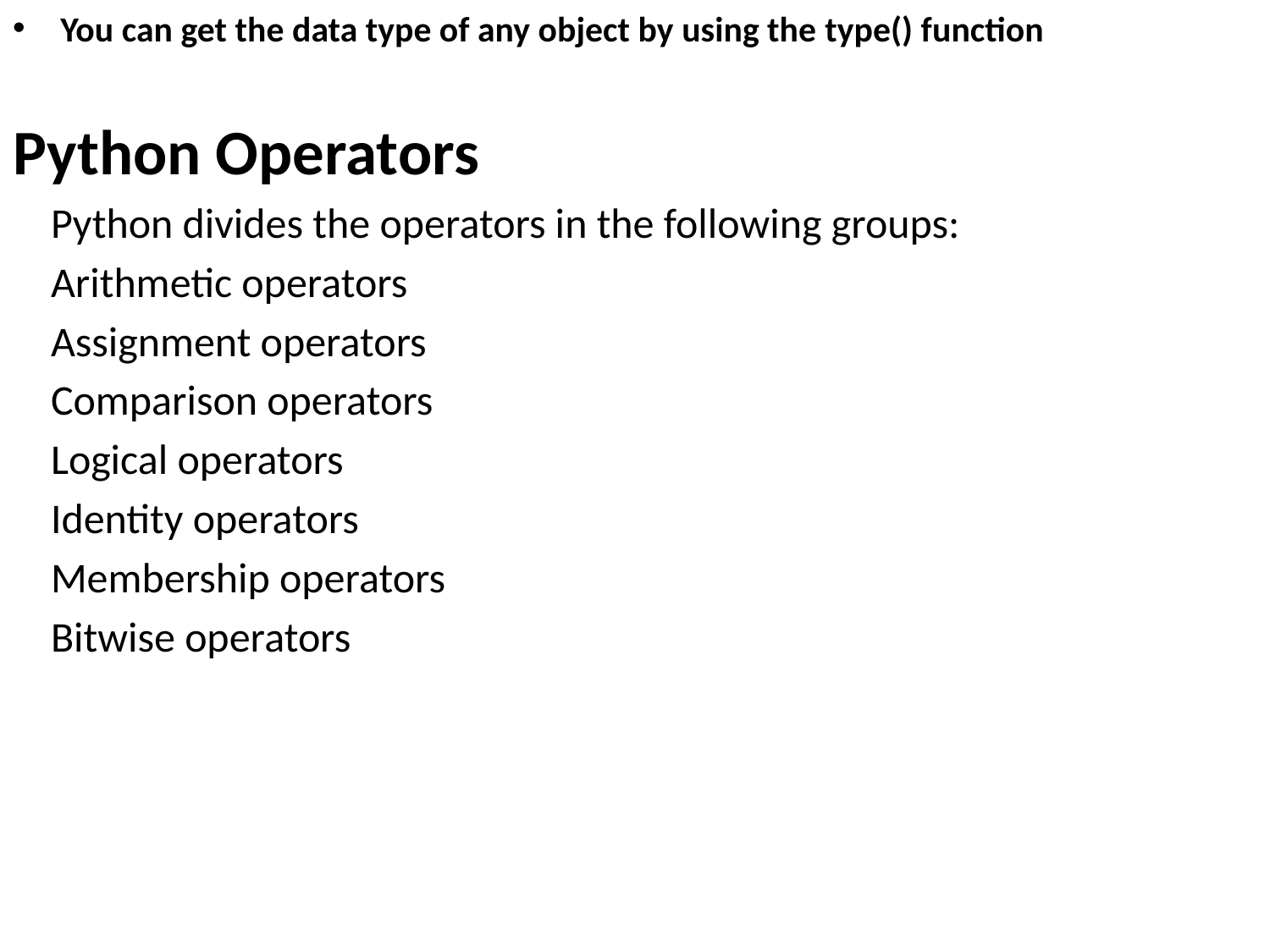

You can get the data type of any object by using the type() function

Python Operators
    Python divides the operators in the following groups:
    Arithmetic operators
    Assignment operators
    Comparison operators
    Logical operators
    Identity operators
    Membership operators
    Bitwise operators